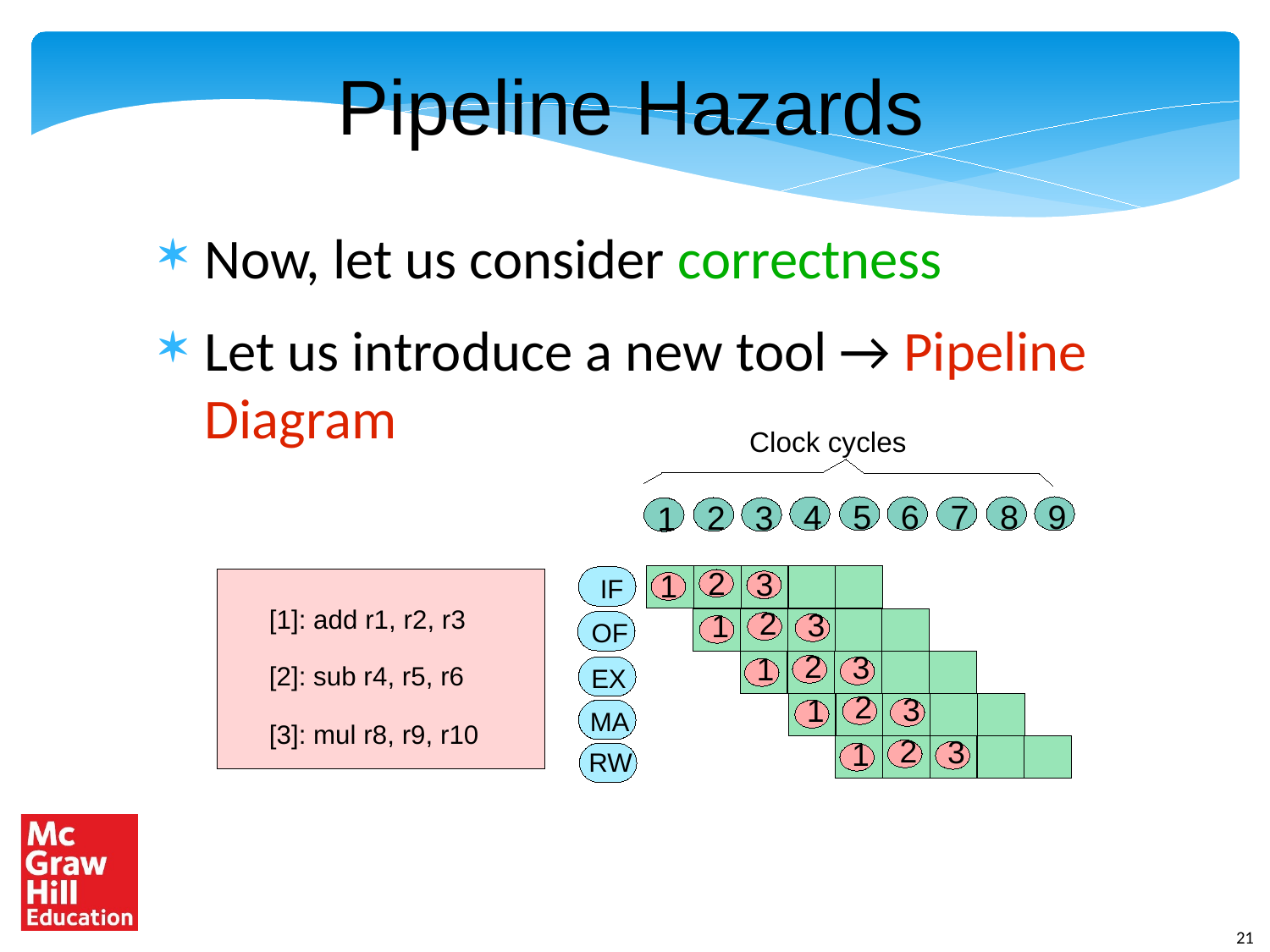

Pipeline Hazards
Now, let us consider correctness
Let us introduce a new tool → Pipeline Diagram

Clock cycles

5
6
8
9
4
7

2
3

1

2
3

1

IF

2
[1]: add r1, r2, r3
3
1

OF
2
3
1

[2]: sub r4, r5, r6
EX
2
3
1

MA
[3]: mul r8, r9, r10
2
3
1

RW